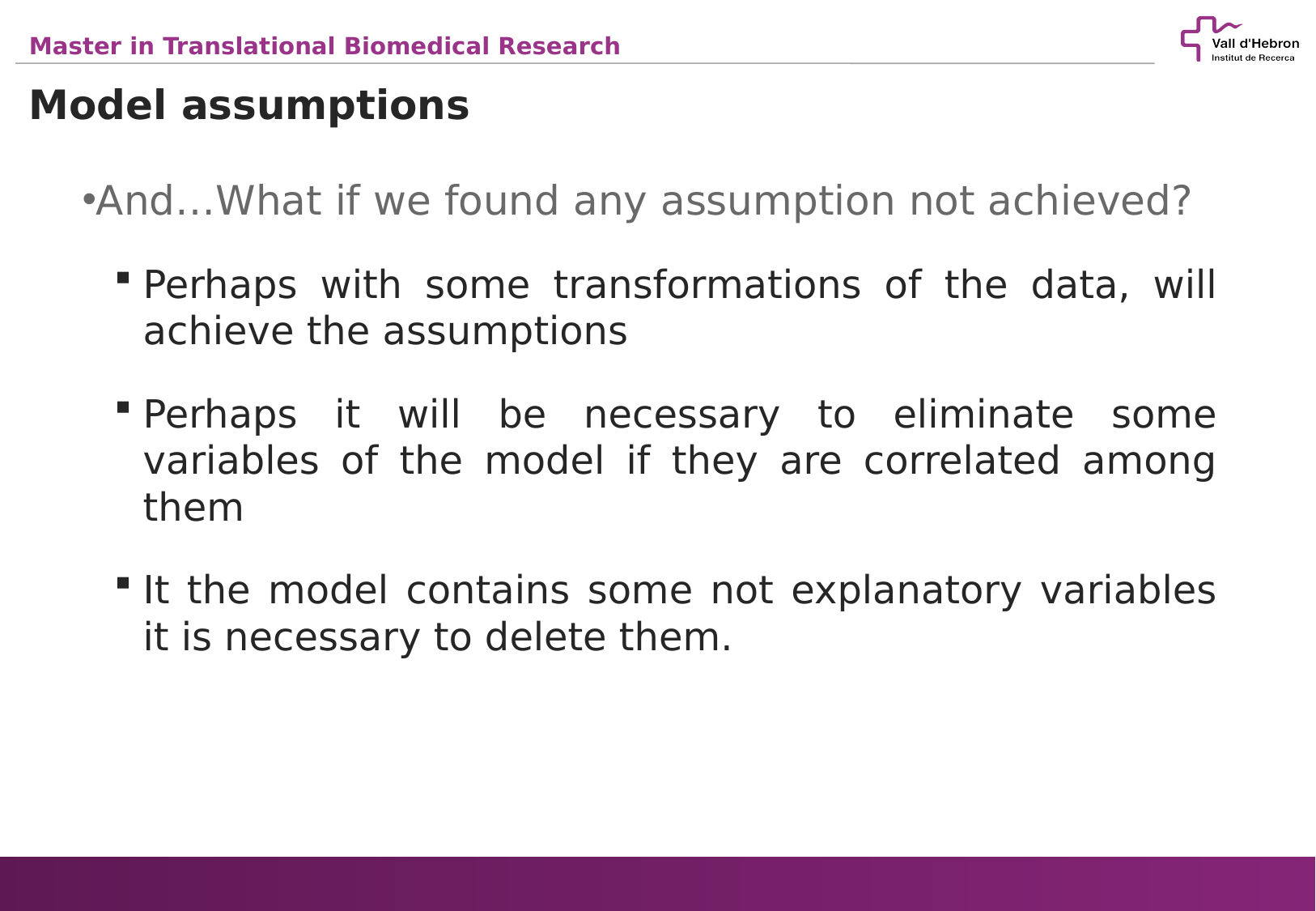

Model assumptions

And…What if we found any assumption not achieved?

Perhaps with some transformations of the data, will achieve the assumptions

Perhaps it will be necessary to eliminate some variables of the model if they are correlated among them

It the model contains some not explanatory variables it is necessary to delete them.